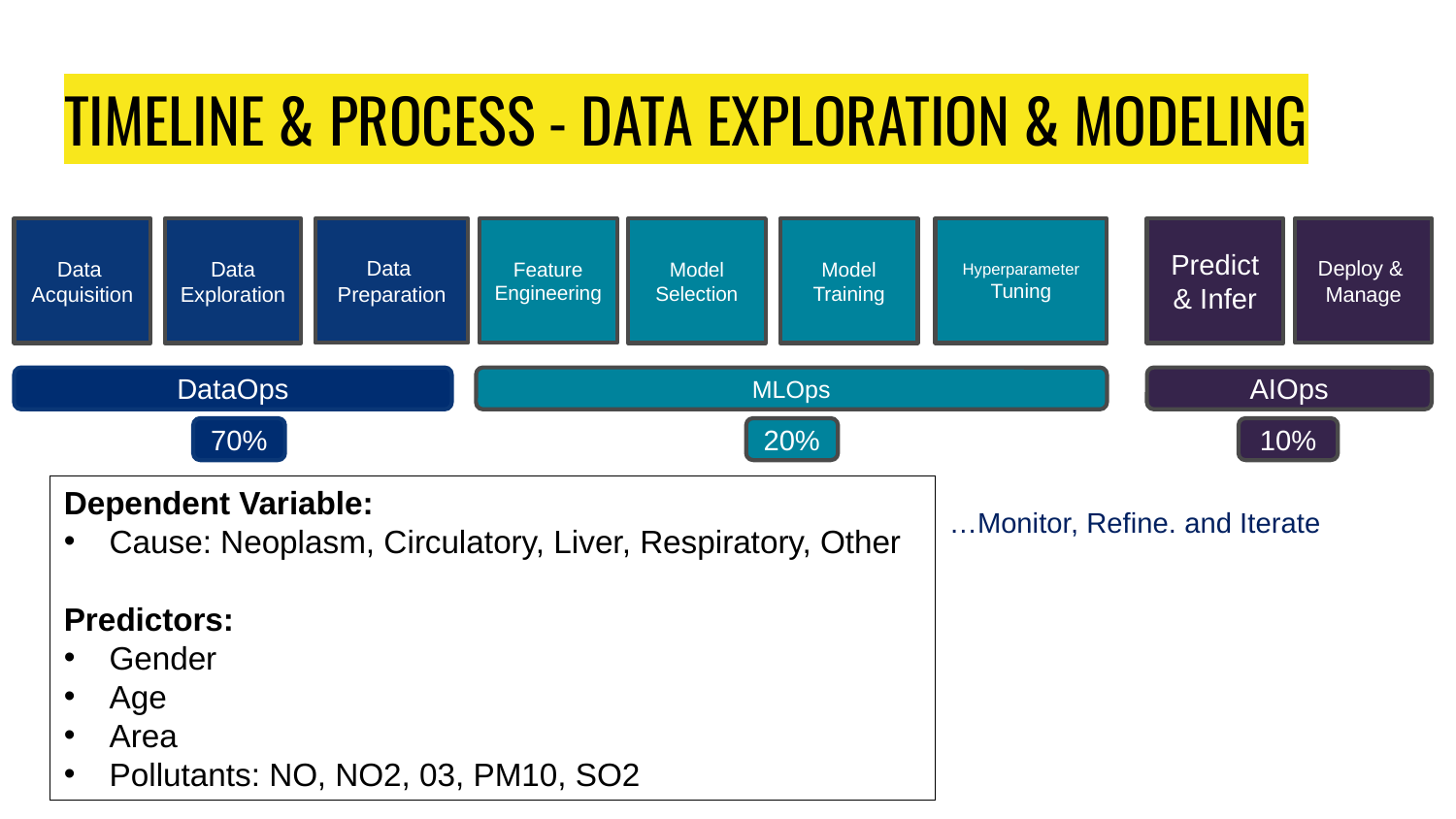

# TIMELINE & PROCESS - DATA EXPLORATION & MODELING

Deploy &
Manage
Predict & Infer
AIOps
Feature Engineering
Model
Selection
Model Training
Hyperparameter
Tuning
MLOps
Data
Acquisition
Data
Exploration
Data
Preparation
DataOps
20%
10%
70%
Dependent Variable:
Cause: Neoplasm, Circulatory, Liver, Respiratory, Other

Predictors:
Gender
Age
Area
Pollutants: NO, NO2, 03, PM10, SO2
…Monitor, Refine. and Iterate